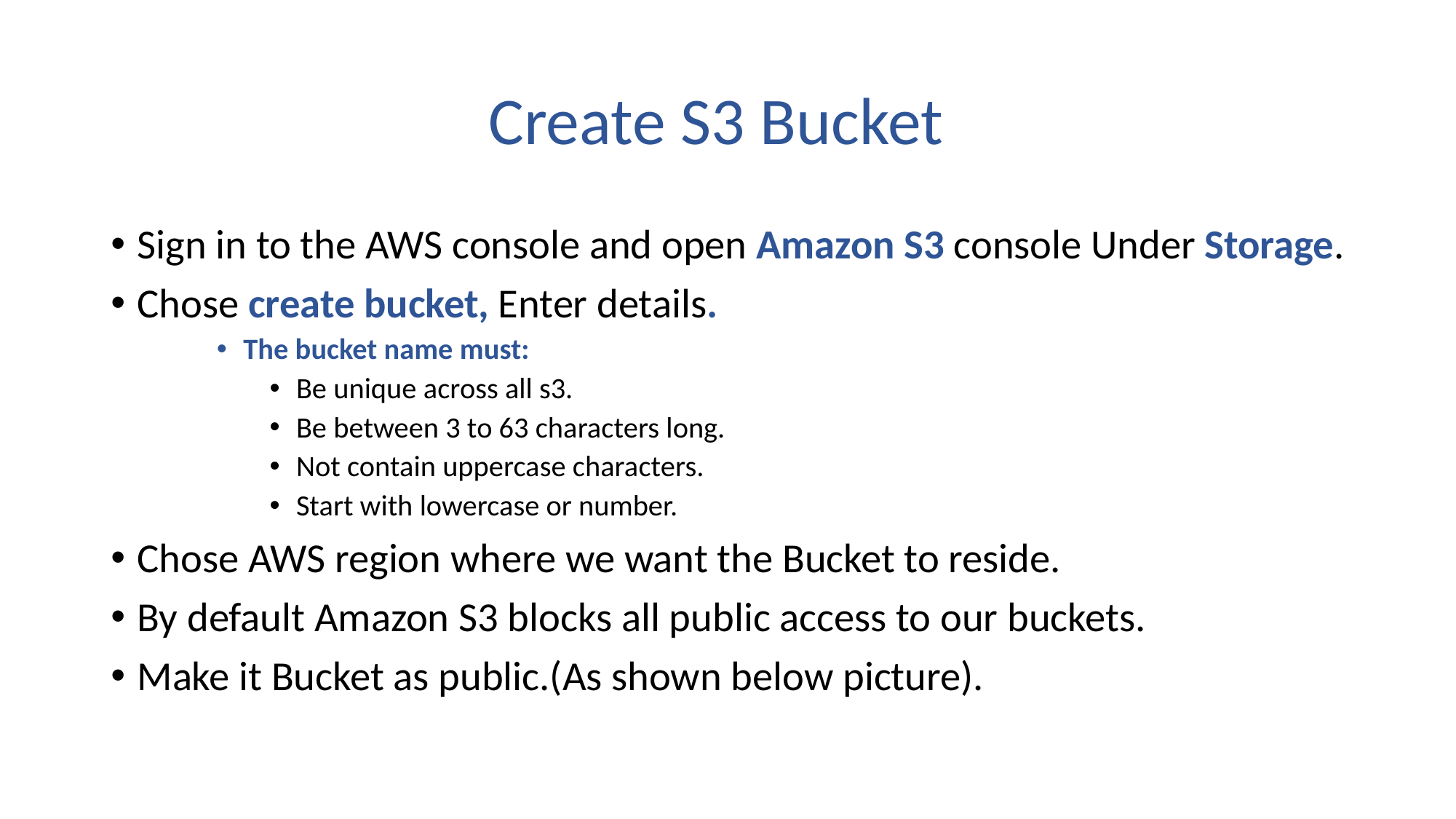

# Create S3 Bucket
Sign in to the AWS console and open Amazon S3 console Under Storage.
Chose create bucket, Enter details.
The bucket name must:
Be unique across all s3.
Be between 3 to 63 characters long.
Not contain uppercase characters.
Start with lowercase or number.
Chose AWS region where we want the Bucket to reside.
By default Amazon S3 blocks all public access to our buckets.
Make it Bucket as public.(As shown below picture).